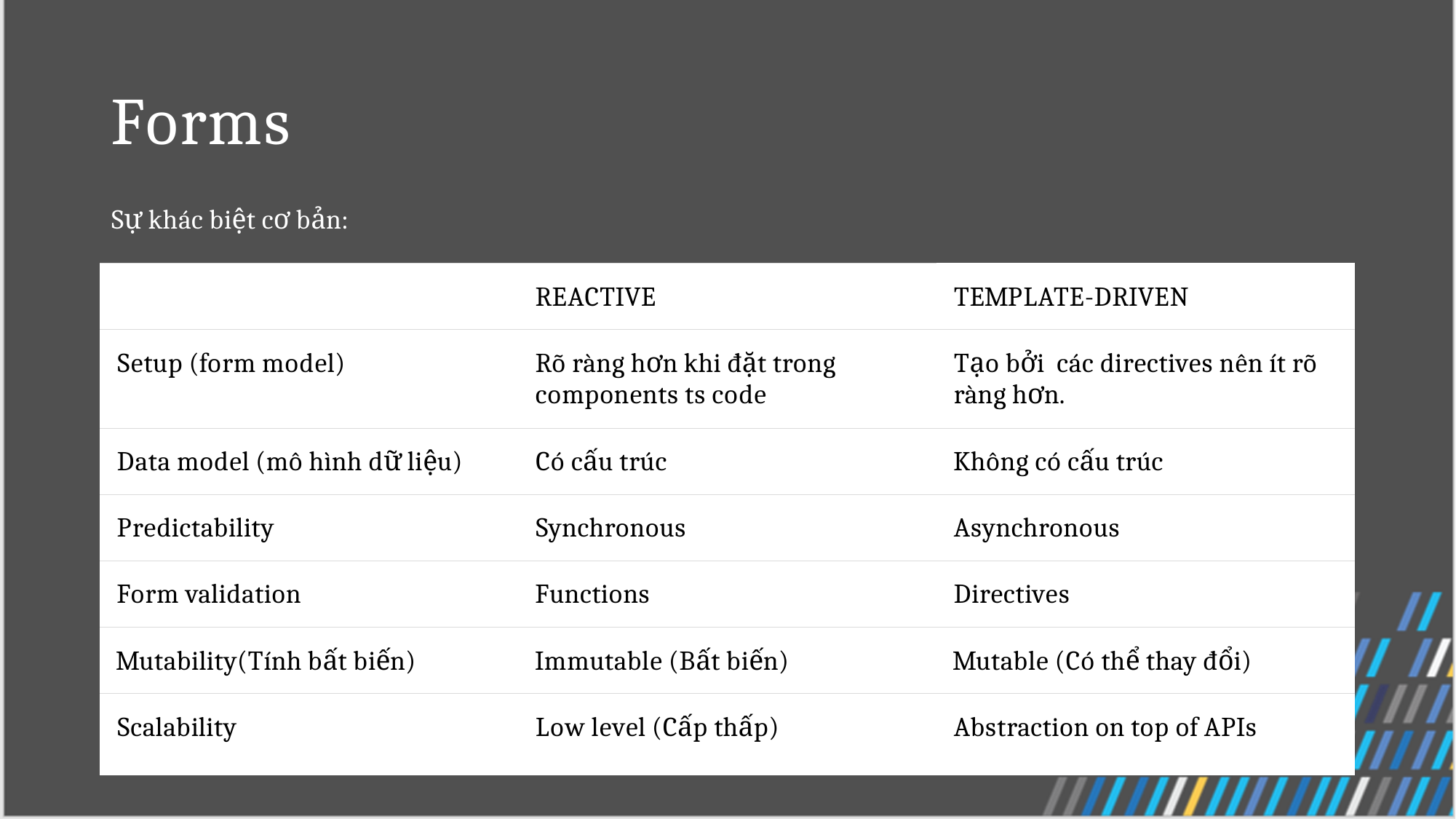

# Forms
Sự khác biệt cơ bản:
|  | REACTIVE | TEMPLATE-DRIVEN |
| --- | --- | --- |
| Setup (form model) | Rõ ràng hơn khi đặt trong components ts code | Tạo bởi các directives nên ít rõ ràng hơn. |
| Data model (mô hình dữ liệu) | Có cấu trúc | Không có cấu trúc |
| Predictability | Synchronous | Asynchronous |
| Form validation | Functions | Directives |
| Mutability(Tính bất biến) | Immutable (Bất biến) | Mutable (Có thể thay đổi) |
| Scalability | Low level (Cấp thấp) | Abstraction on top of APIs |